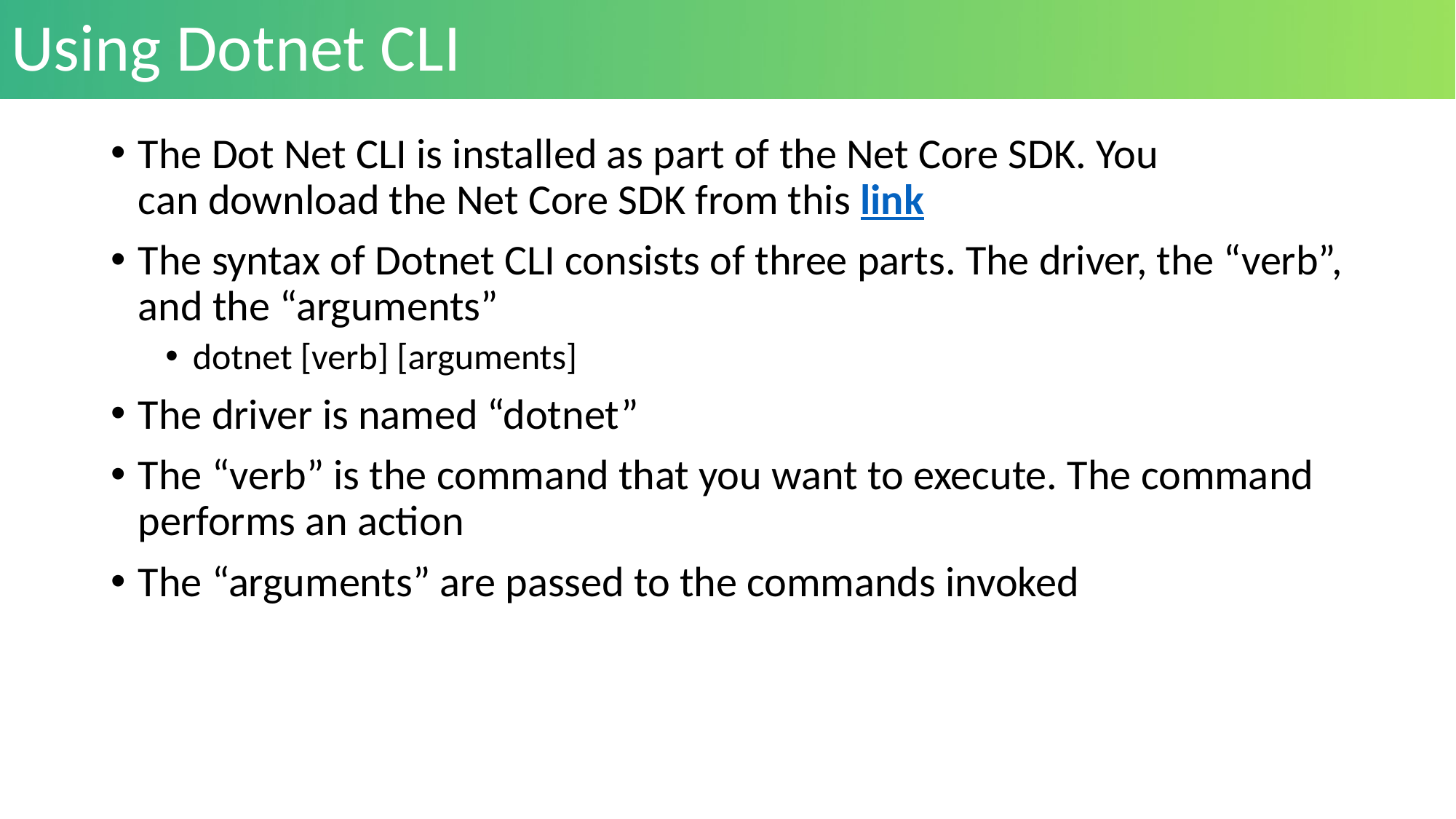

# Using Dotnet CLI
The Dot Net CLI is installed as part of the Net Core SDK. You can download the Net Core SDK from this link
The syntax of Dotnet CLI consists of three parts. The driver, the “verb”, and the “arguments”
dotnet [verb] [arguments]
The driver is named “dotnet”
The “verb” is the command that you want to execute. The command performs an action
The “arguments” are passed to the commands invoked